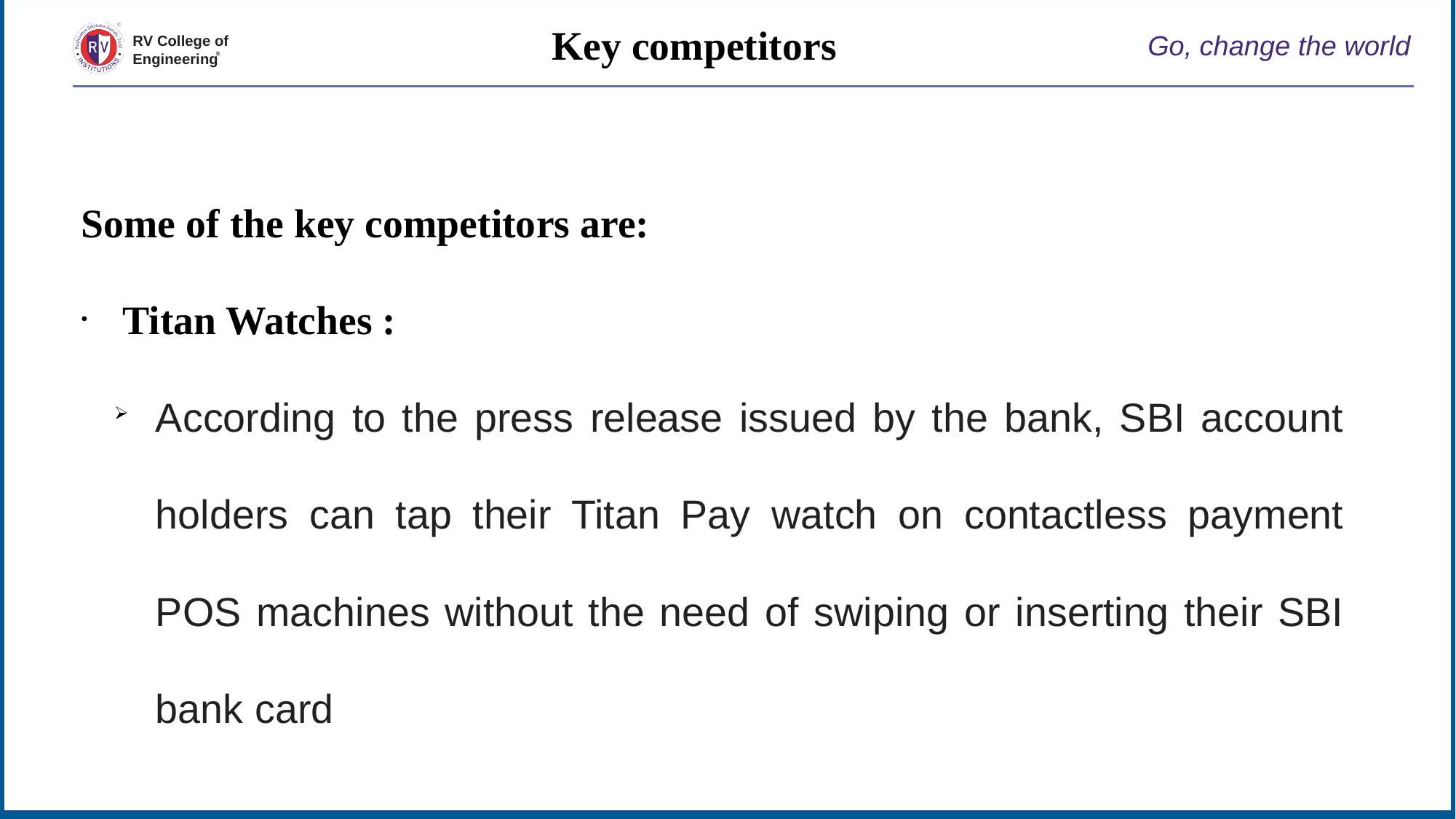

Key competitors

# Go, change the world
RV College of
Engineering

Some of the key competitors are:
Titan Watches :
According to the press release issued by the bank, SBI account holders can tap their Titan Pay watch on contactless payment POS machines without the need of swiping or inserting their SBI bank card